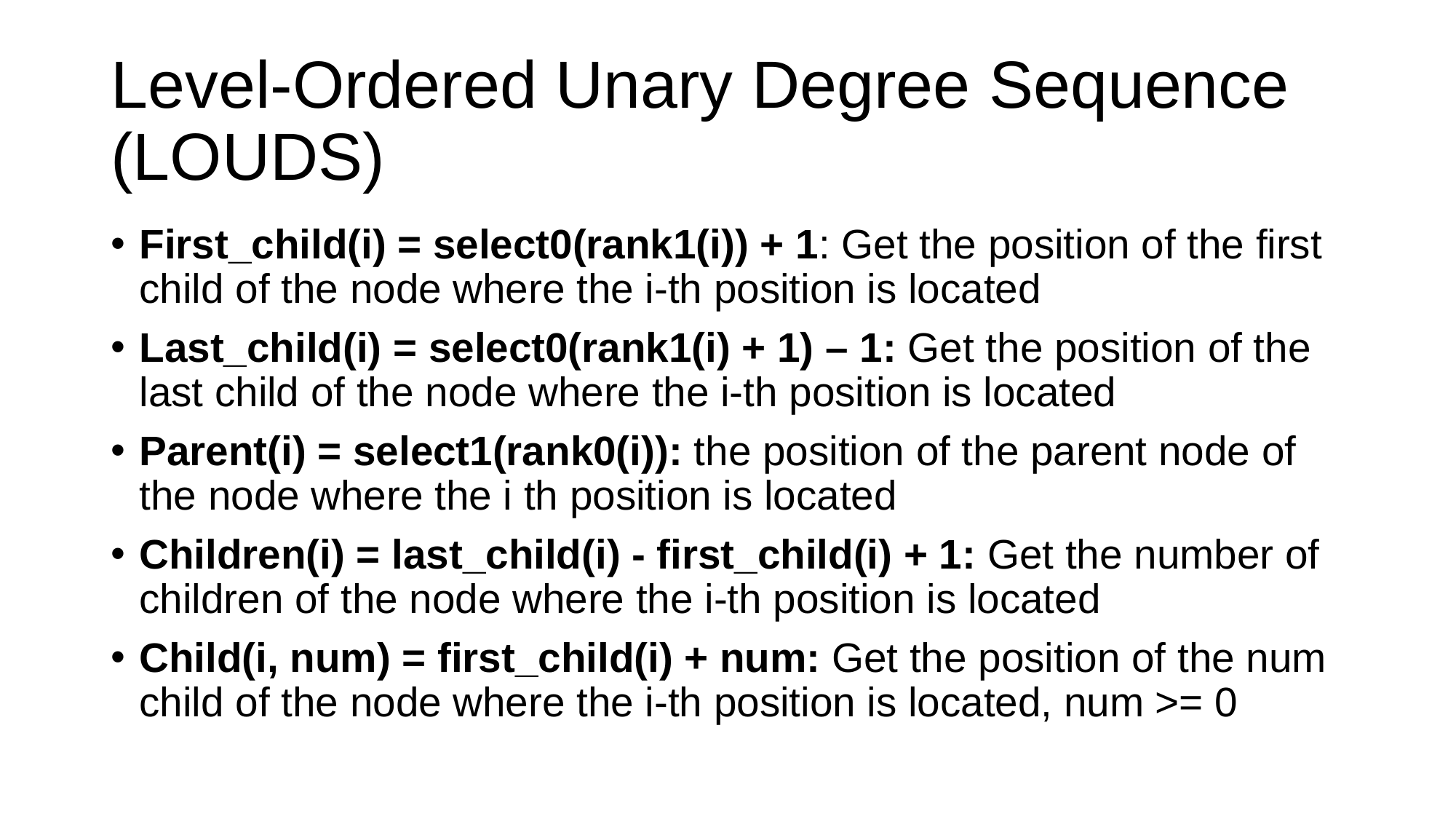

# Level-Ordered Unary Degree Sequence (LOUDS)
First_child(i) = select0(rank1(i)) + 1: Get the position of the first child of the node where the i-th position is located
Last_child(i) = select0(rank1(i) + 1) – 1: Get the position of the last child of the node where the i-th position is located
Parent(i) = select1(rank0(i)): the position of the parent node of the node where the i th position is located
Children(i) = last_child(i) - first_child(i) + 1: Get the number of children of the node where the i-th position is located
Child(i, num) = first_child(i) + num: Get the position of the num child of the node where the i-th position is located, num >= 0